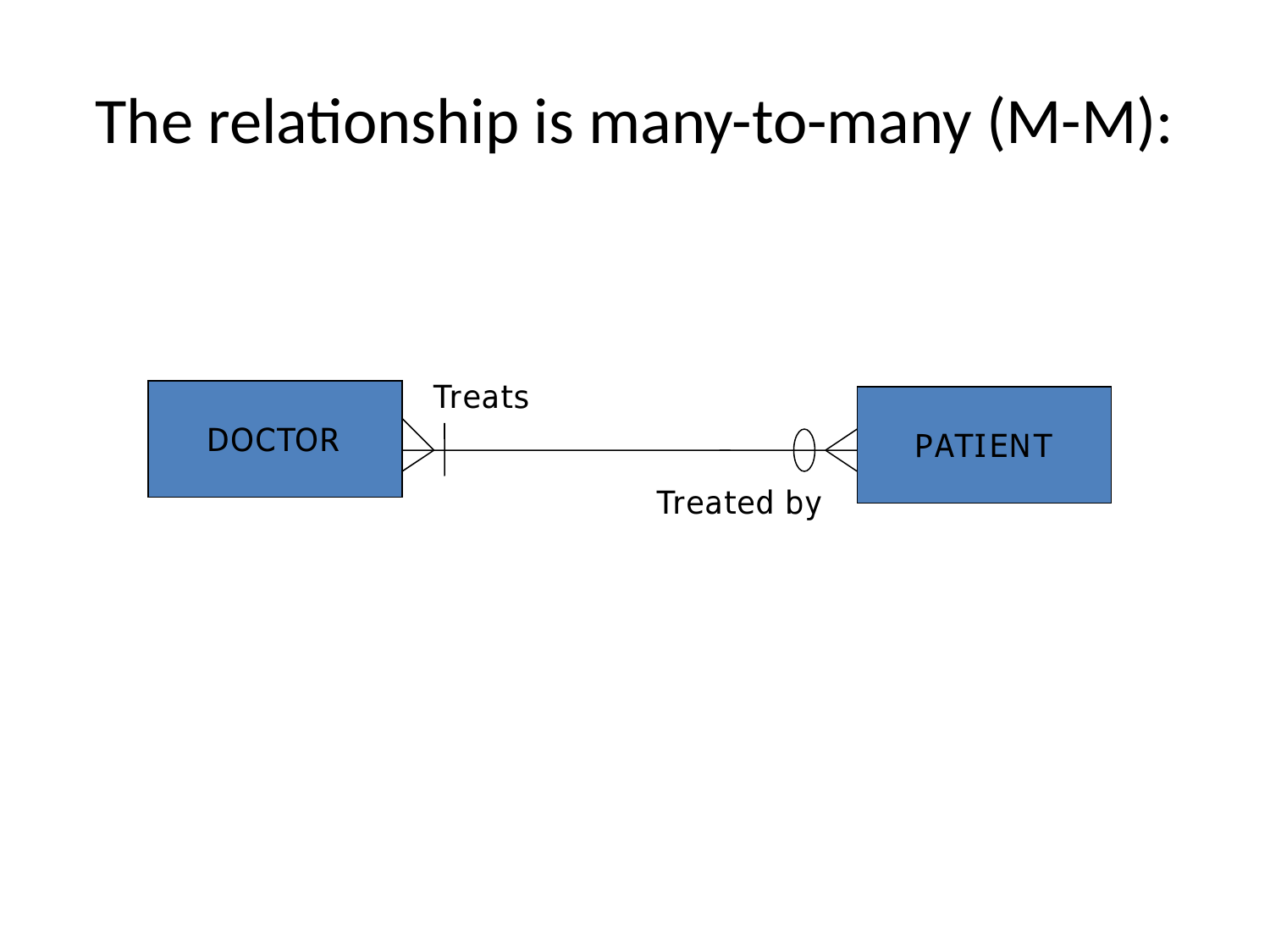

# The relationship is many-to-many (M-M):
Treats
DOCTOR
PATIENT

Treated by